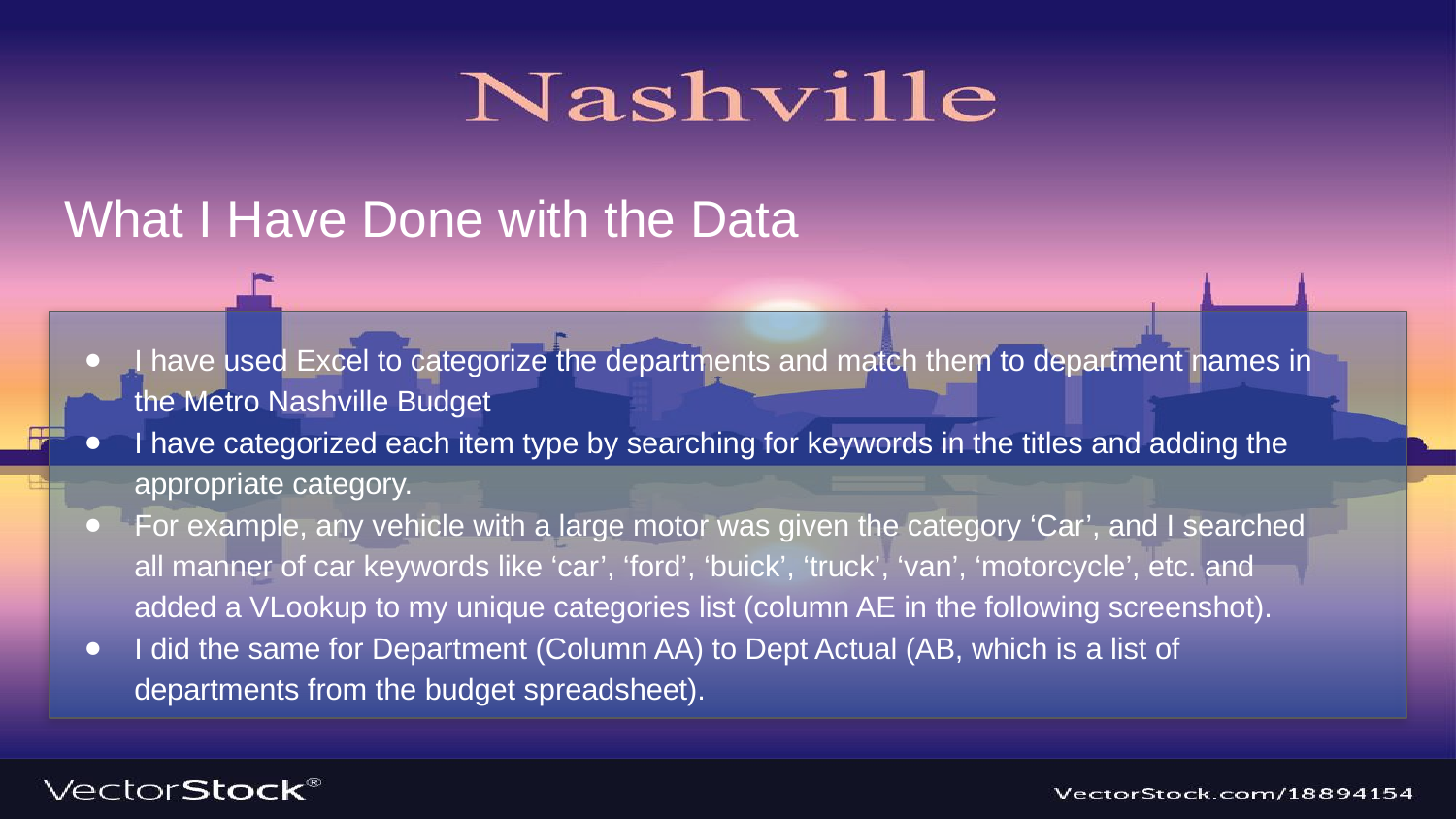

# What I Have Done with the Data

I have used Excel to categorize the departments and match them to department names in the Metro Nashville Budget
I have categorized each item type by searching for keywords in the titles and adding the appropriate category.
For example, any vehicle with a large motor was given the category ‘Car’, and I searched all manner of car keywords like ‘car’, ‘ford’, ‘buick’, ‘truck’, ‘van’, ‘motorcycle’, etc. and added a VLookup to my unique categories list (column AE in the following screenshot).
I did the same for Department (Column AA) to Dept Actual (AB, which is a list of departments from the budget spreadsheet).